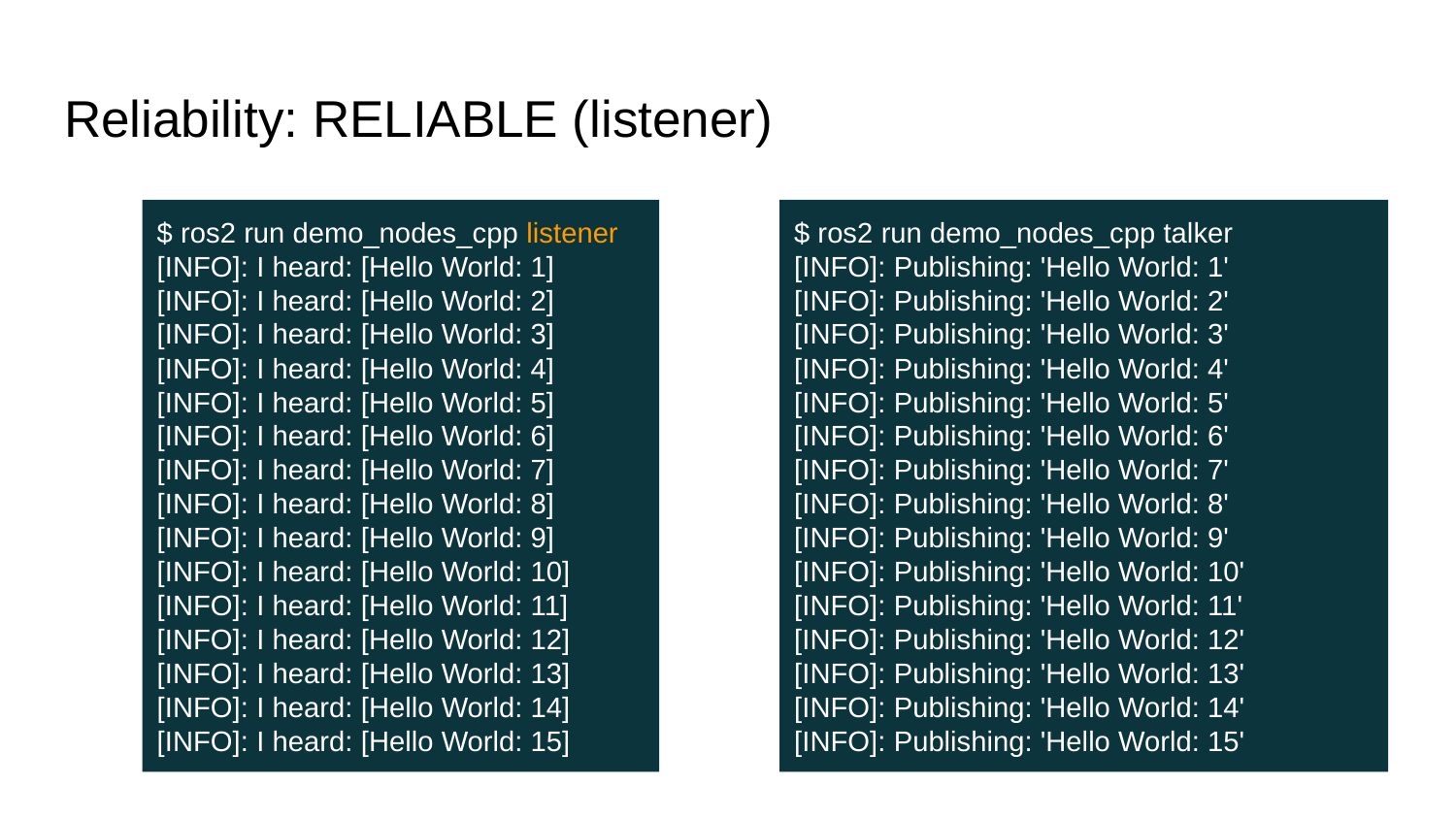

# Reliability: RELIABLE (listener)
$ ros2 run demo_nodes_cpp listener
[INFO]: I heard: [Hello World: 1]
[INFO]: I heard: [Hello World: 2]
[INFO]: I heard: [Hello World: 3]
[INFO]: I heard: [Hello World: 4]
[INFO]: I heard: [Hello World: 5]
[INFO]: I heard: [Hello World: 6]
[INFO]: I heard: [Hello World: 7]
[INFO]: I heard: [Hello World: 8]
[INFO]: I heard: [Hello World: 9]
[INFO]: I heard: [Hello World: 10]
[INFO]: I heard: [Hello World: 11]
[INFO]: I heard: [Hello World: 12]
[INFO]: I heard: [Hello World: 13]
[INFO]: I heard: [Hello World: 14]
[INFO]: I heard: [Hello World: 15]
$ ros2 run demo_nodes_cpp talker
[INFO]: Publishing: 'Hello World: 1'
[INFO]: Publishing: 'Hello World: 2'
[INFO]: Publishing: 'Hello World: 3'
[INFO]: Publishing: 'Hello World: 4'
[INFO]: Publishing: 'Hello World: 5'
[INFO]: Publishing: 'Hello World: 6'
[INFO]: Publishing: 'Hello World: 7'
[INFO]: Publishing: 'Hello World: 8'
[INFO]: Publishing: 'Hello World: 9'
[INFO]: Publishing: 'Hello World: 10'
[INFO]: Publishing: 'Hello World: 11'
[INFO]: Publishing: 'Hello World: 12'
[INFO]: Publishing: 'Hello World: 13'
[INFO]: Publishing: 'Hello World: 14'
[INFO]: Publishing: 'Hello World: 15'